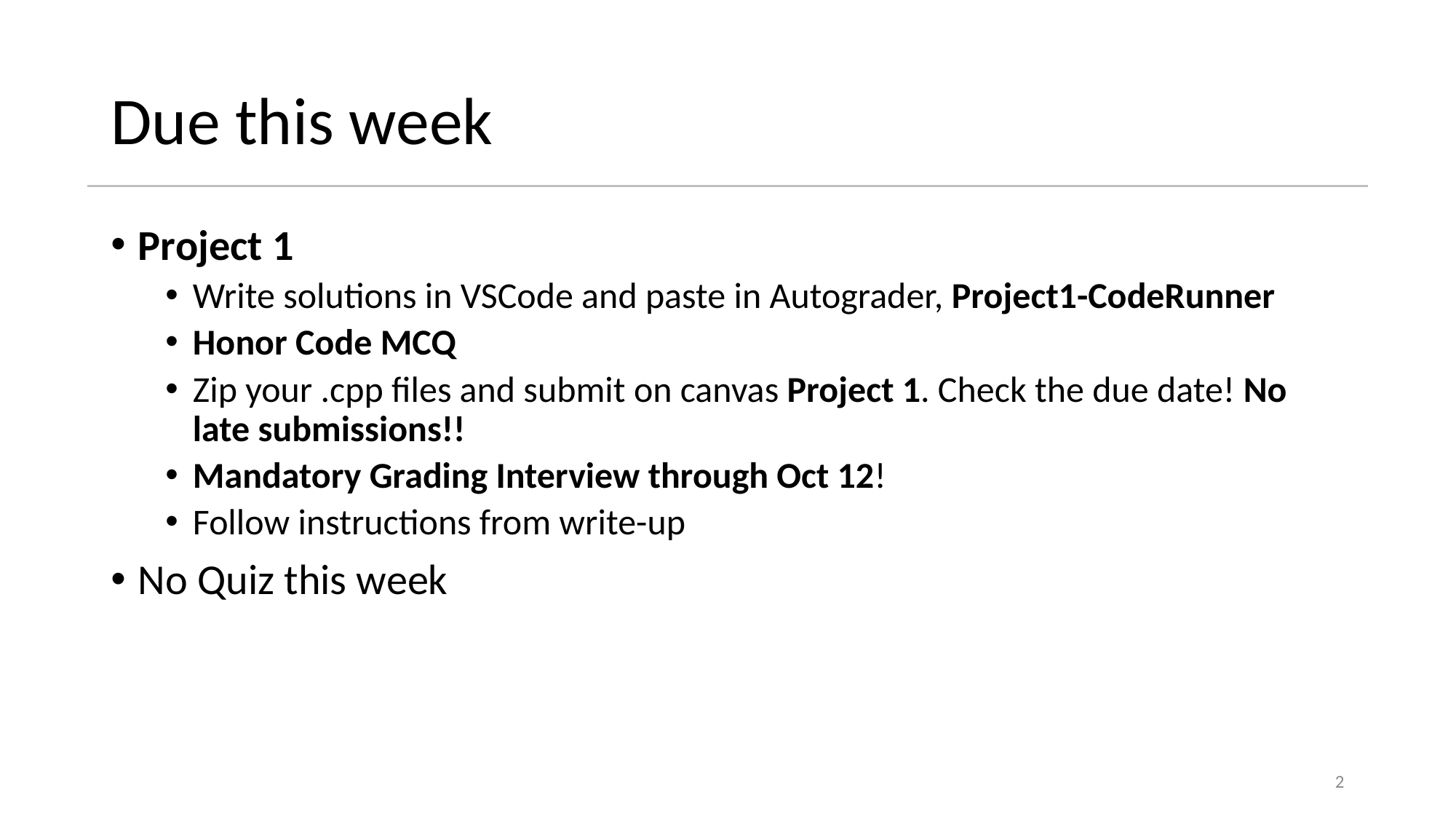

# Due this week
Project 1
Write solutions in VSCode and paste in Autograder, Project1-CodeRunner
Honor Code MCQ
Zip your .cpp files and submit on canvas Project 1. Check the due date! No late submissions!!
Mandatory Grading Interview through Oct 12!
Follow instructions from write-up
No Quiz this week
2